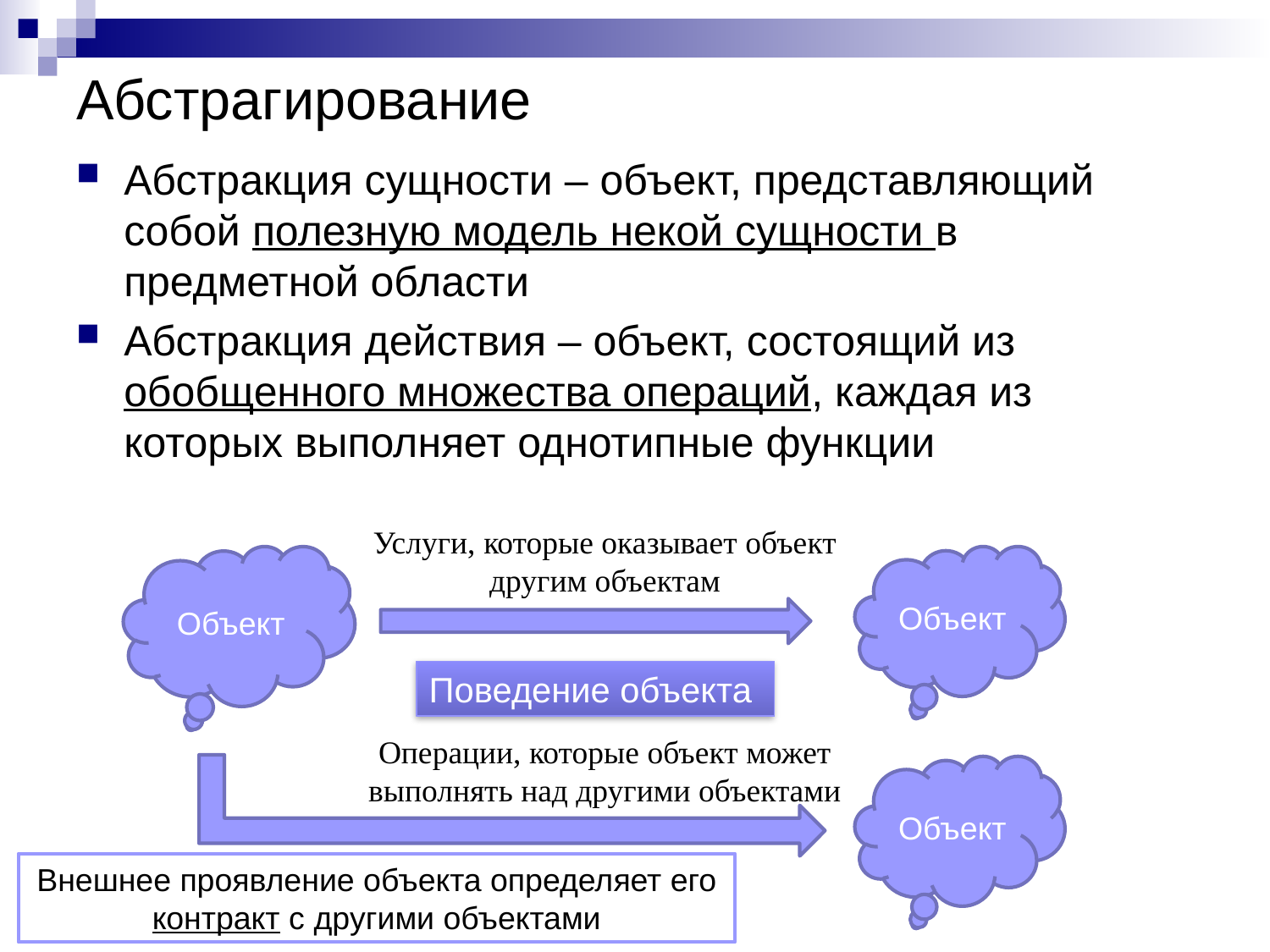

# Абстрагирование
Абстракция сущности – объект, представляющий собой полезную модель некой сущности в предметной области
Абстракция действия – объект, состоящий из обобщенного множества операций, каждая из которых выполняет однотипные функции

Услуги, которые оказывает объект другим объектам
Объект
Объект

Поведение объекта
Операции, которые объект может выполнять над другими объектами
Объект
Внешнее проявление объекта определяет его контракт с другими объектами